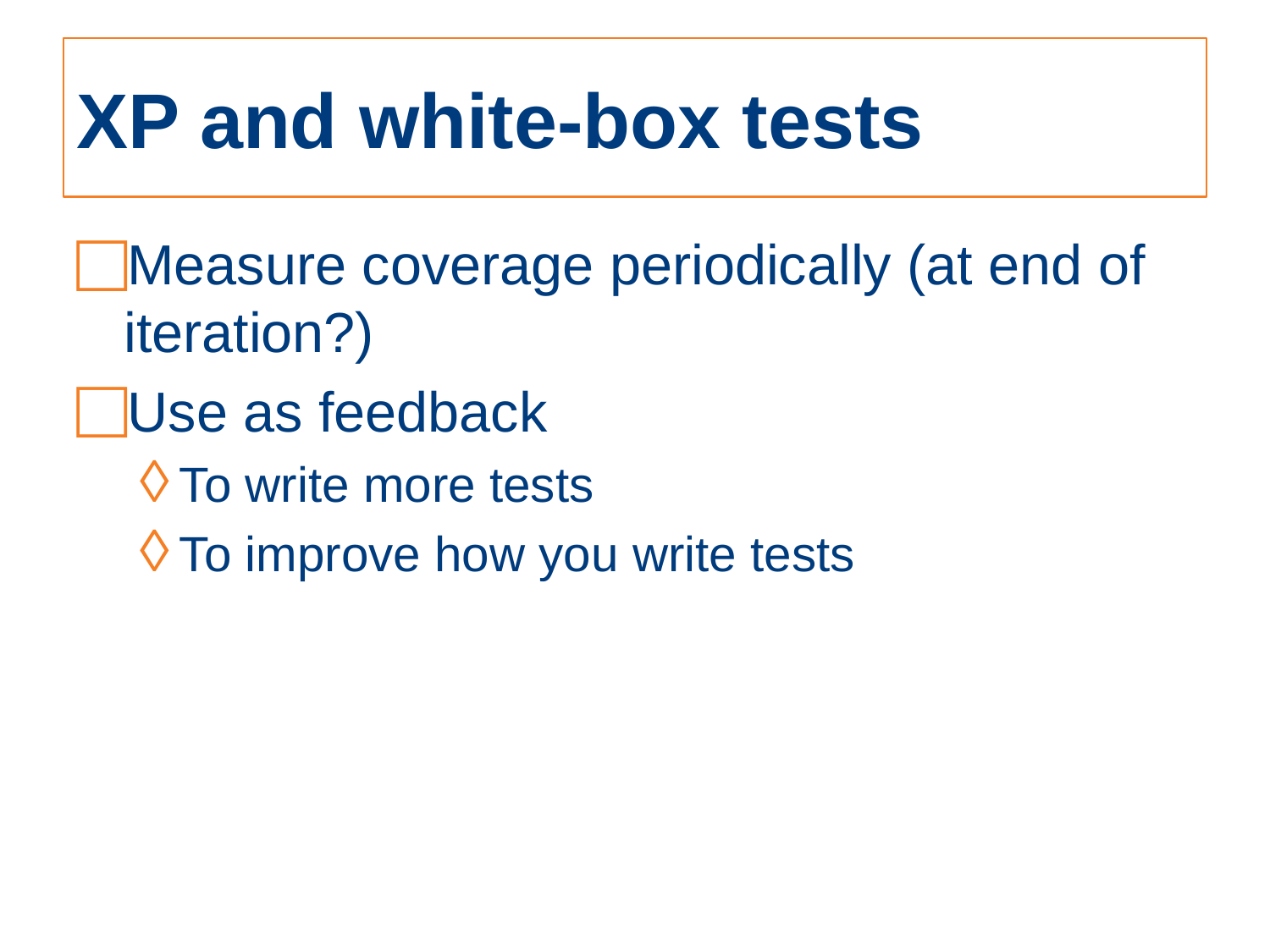

# XP and white-box tests
Measure coverage periodically (at end of  iteration?)
Use as feedback
To write more tests
To improve how you write tests